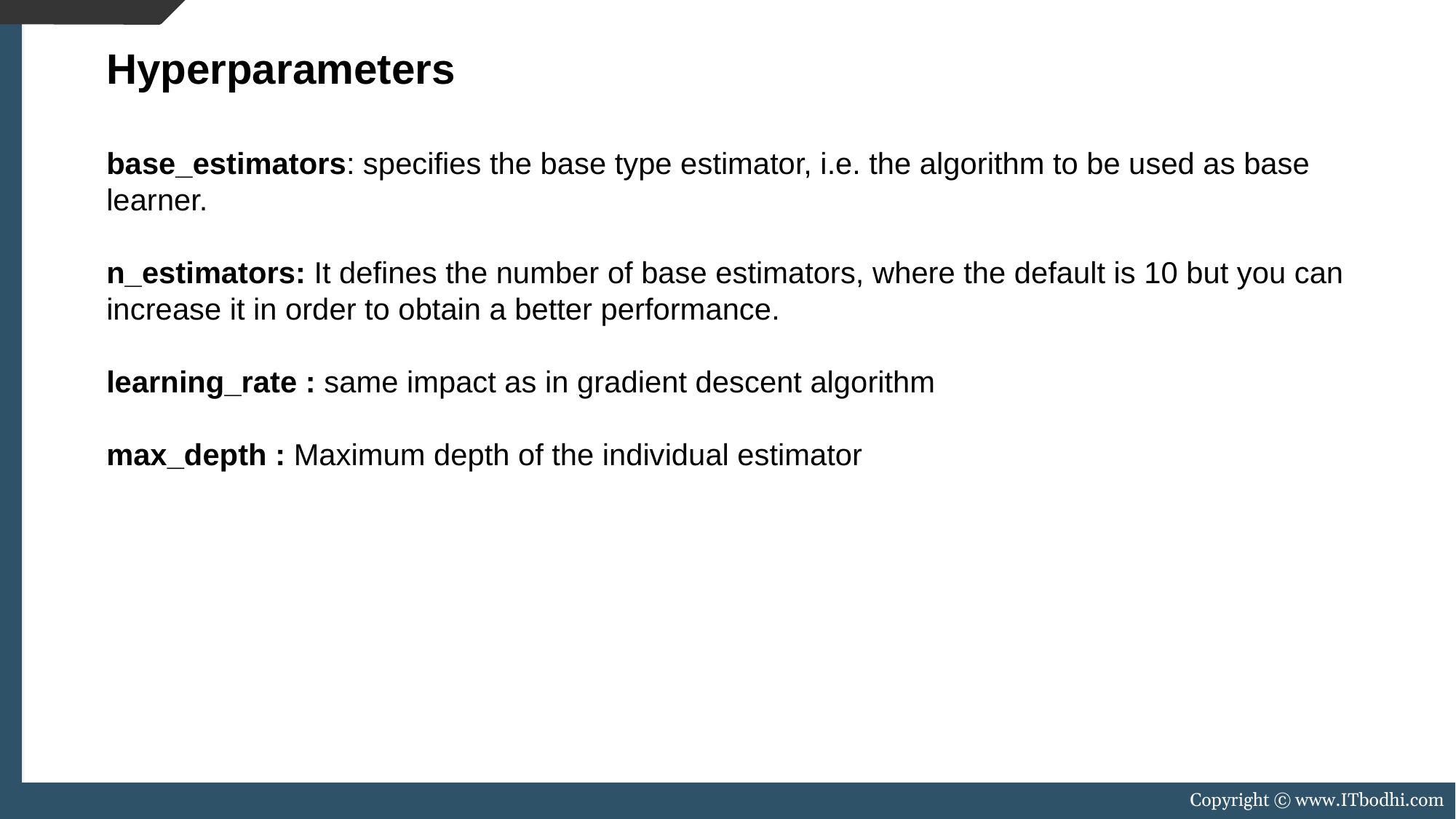

Hyperparameters

base_estimators: specifies the base type estimator, i.e. the algorithm to be used as base learner.

n_estimators: It defines the number of base estimators, where the default is 10 but you can increase it in order to obtain a better performance.

learning_rate : same impact as in gradient descent algorithm

max_depth : Maximum depth of the individual estimator

Copyright © www.ITbodhi.com